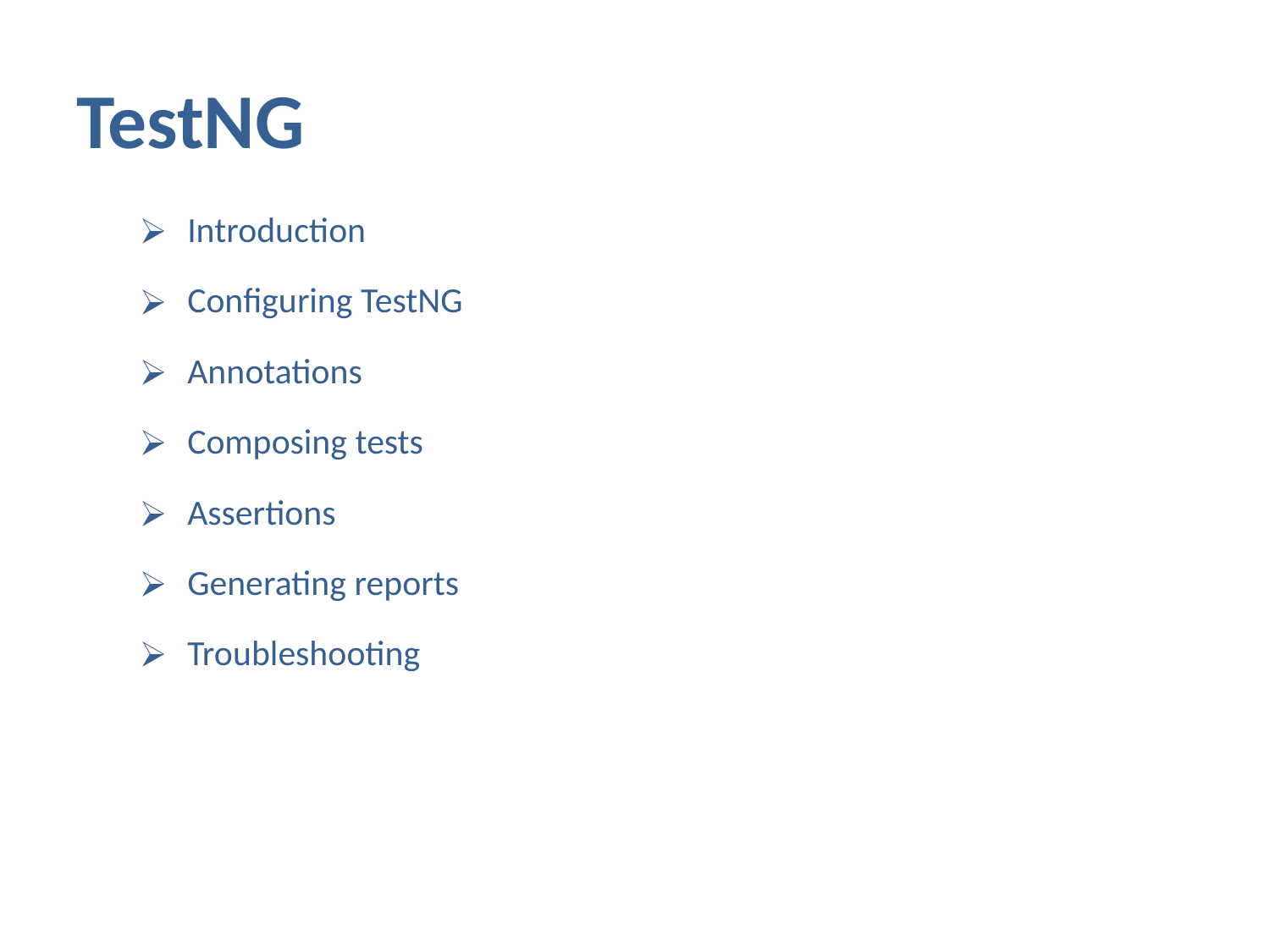

# TestNG
Introduction
Configuring TestNG
Annotations
Composing tests
Assertions
Generating reports
Troubleshooting